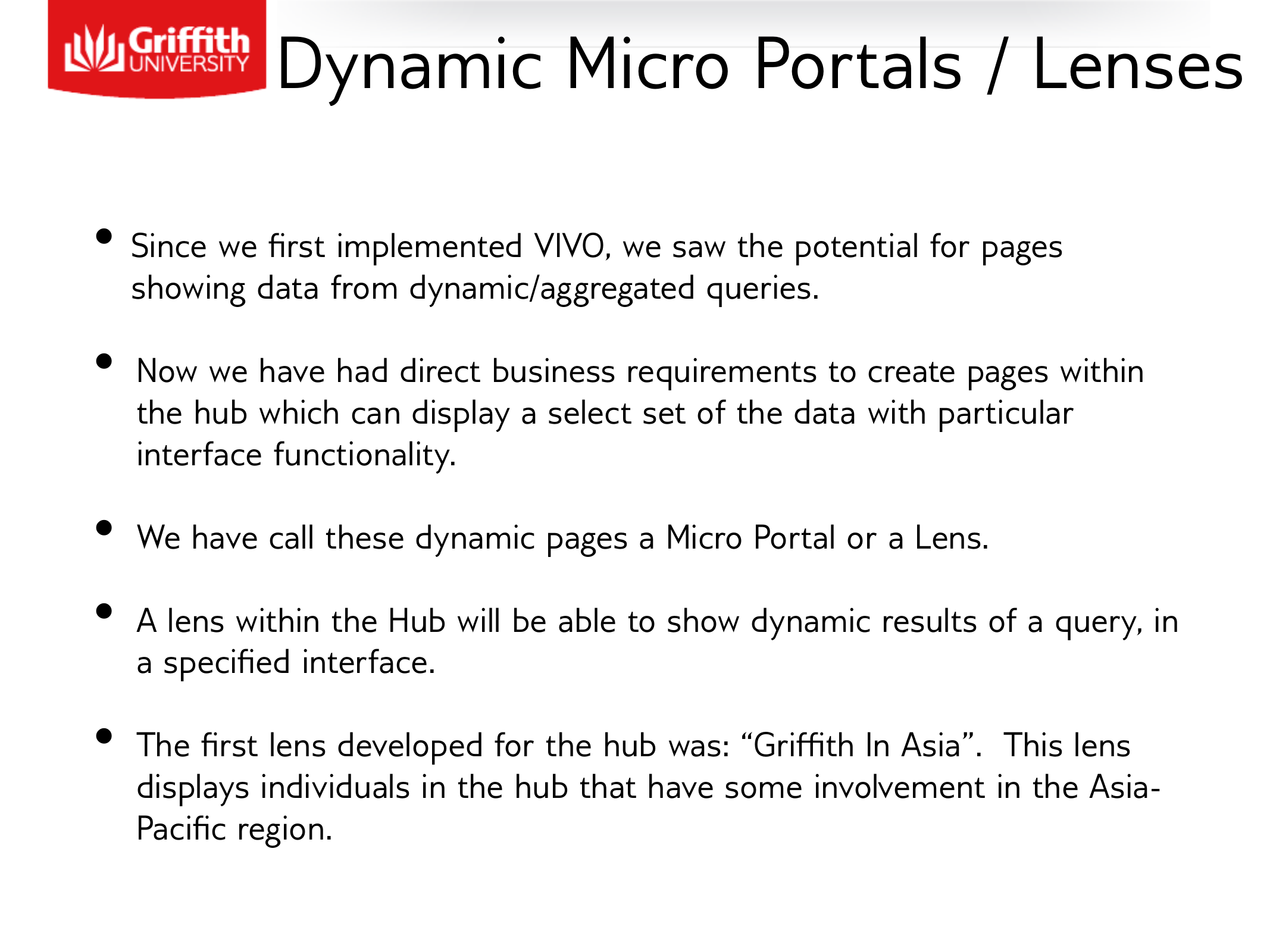

Dynamic Micro Portals / Lenses

Since we first implemented VIVO, we saw the potential for pages showing data from dynamic/aggregated queries.
Now we have had direct business requirements to create pages within the hub which can display a select set of the data with particular interface functionality.
We have call these dynamic pages a Micro Portal or a Lens.
A lens within the Hub will be able to show dynamic results of a query, in a specified interface.
The first lens developed for the hub was: “Griffith In Asia”.  This lens displays individuals in the hub that have some involvement in the Asia-Pacific region.